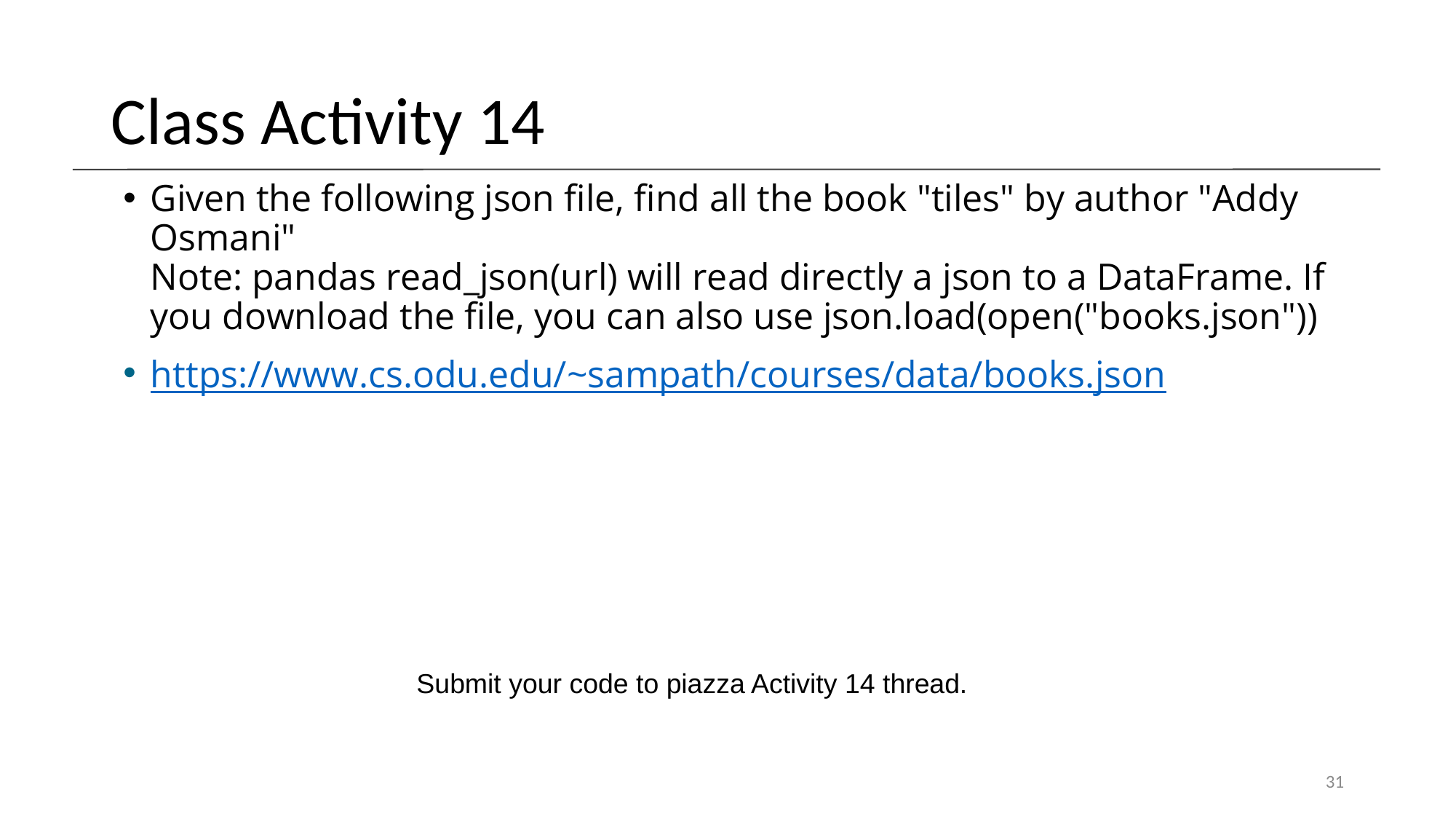

# Class Activity 14
Given the following json file, find all the book "tiles" by author "Addy Osmani"  
Note: pandas read_json(url) will read directly a json to a DataFrame. If you download the file, you can also use json.load(open("books.json"))
https://www.cs.odu.edu/~sampath/courses/data/books.json

Submit your code to piazza Activity 14 thread.
31